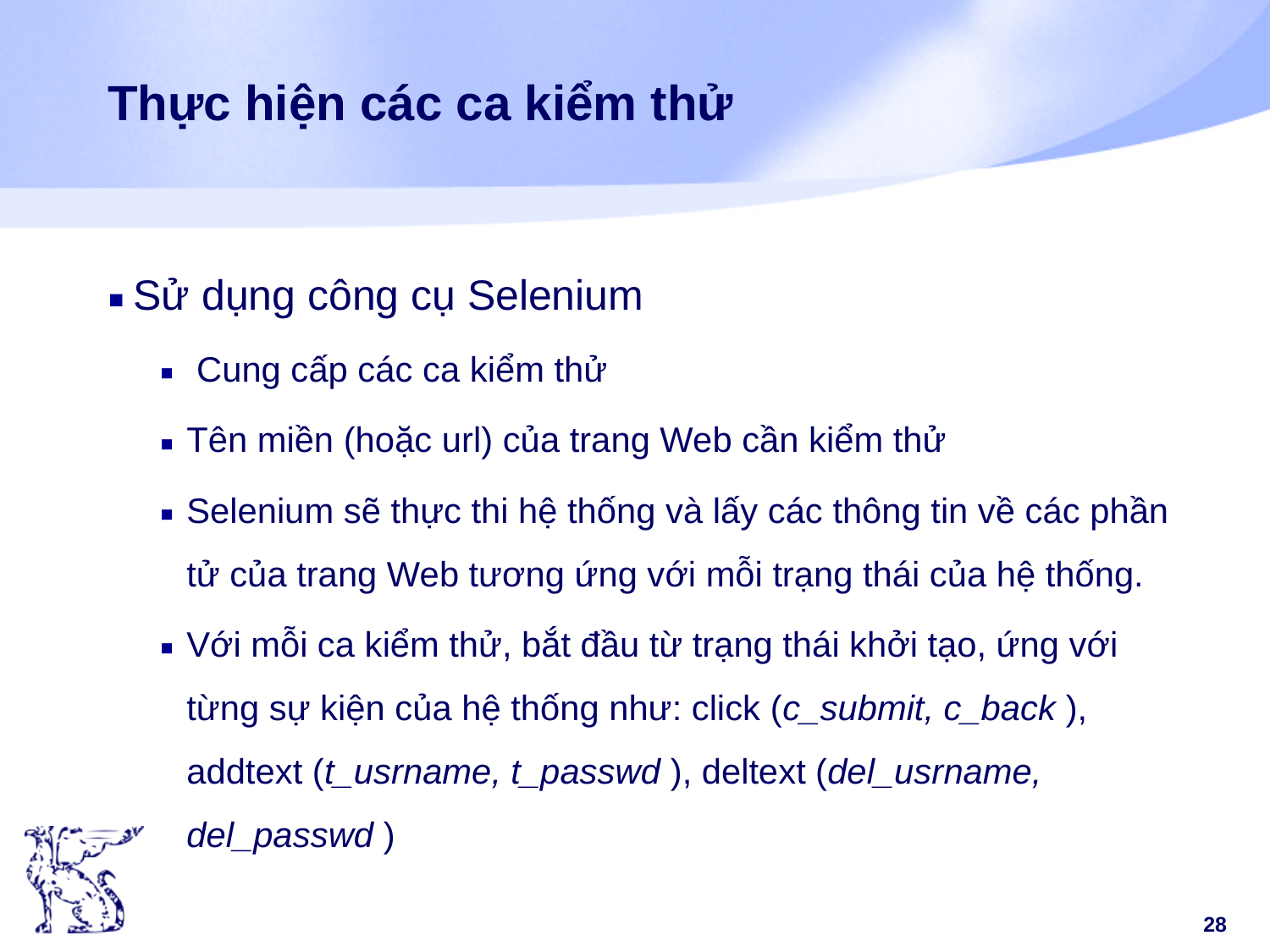

# Thực hiện các ca kiểm thử
Sử dụng công cụ Selenium
 Cung cấp các ca kiểm thử
Tên miền (hoặc url) của trang Web cần kiểm thử
Selenium sẽ thực thi hệ thống và lấy các thông tin về các phần tử của trang Web tương ứng với mỗi trạng thái của hệ thống.
Với mỗi ca kiểm thử, bắt đầu từ trạng thái khởi tạo, ứng với từng sự kiện của hệ thống như: click (c_submit, c_back ), addtext (t_usrname, t_passwd ), deltext (del_usrname, del_passwd )

28